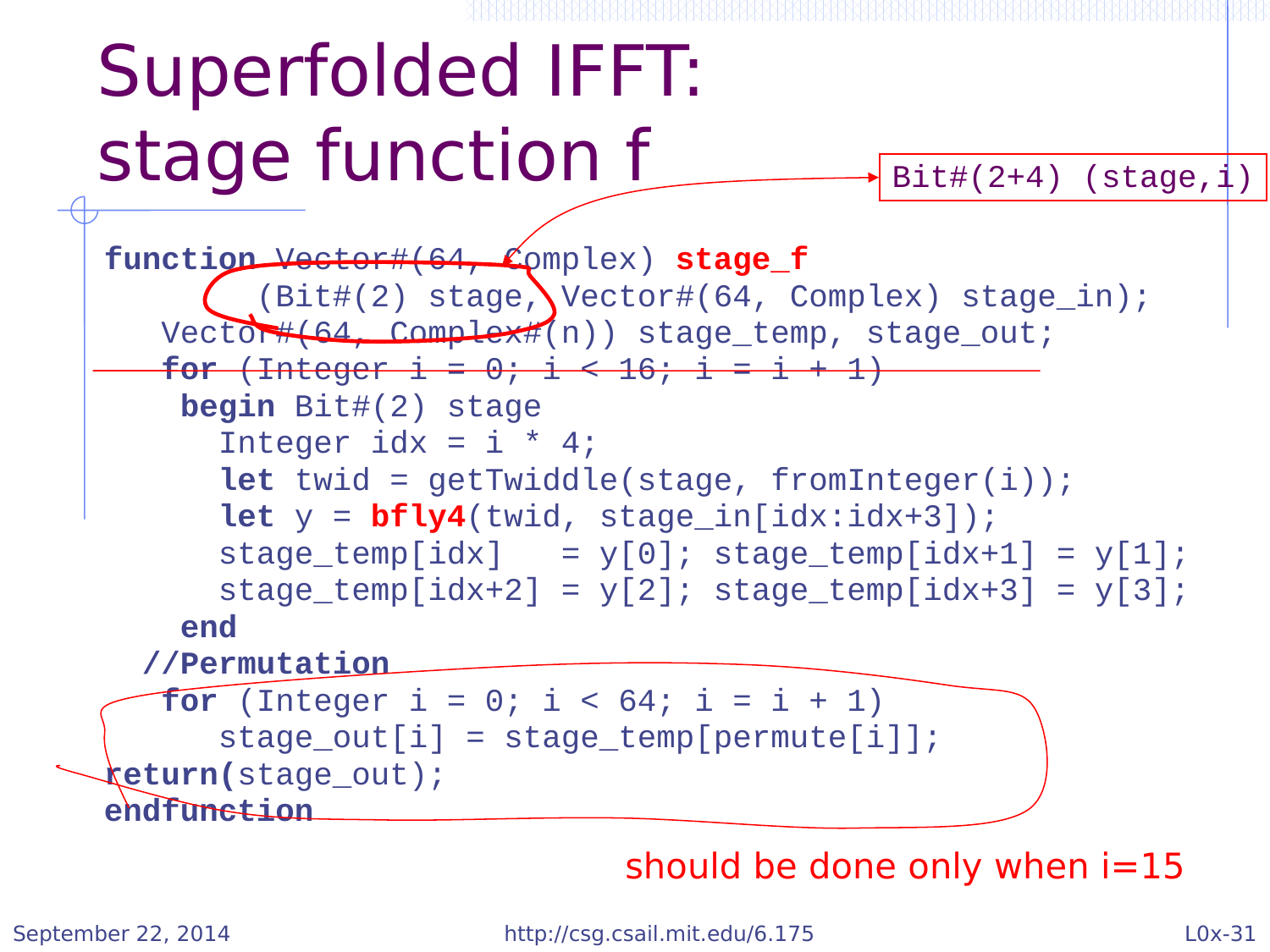

# Superfolded IFFT: stage function f
Bit#(2+4) (stage,i)

function Vector#(64, Complex) stage_f
        (Bit#(2) stage, Vector#(64, Complex) stage_in);
   Vector#(64, Complex#(n)) stage_temp, stage_out;
   for (Integer i = 0; i < 16; i = i + 1)
    begin Bit#(2) stage
      Integer idx = i * 4;
      let twid = getTwiddle(stage, fromInteger(i));
      let y = bfly4(twid, stage_in[idx:idx+3]);
      stage_temp[idx]   = y[0]; stage_temp[idx+1] = y[1];
      stage_temp[idx+2] = y[2]; stage_temp[idx+3] = y[3];
    end
  //Permutation
   for (Integer i = 0; i < 64; i = i + 1)
      stage_out[i] = stage_temp[permute[i]];
return(stage_out);
endfunction

should be done only when i=15
September 22, 2014
http://csg.csail.mit.edu/6.175
L0x-31